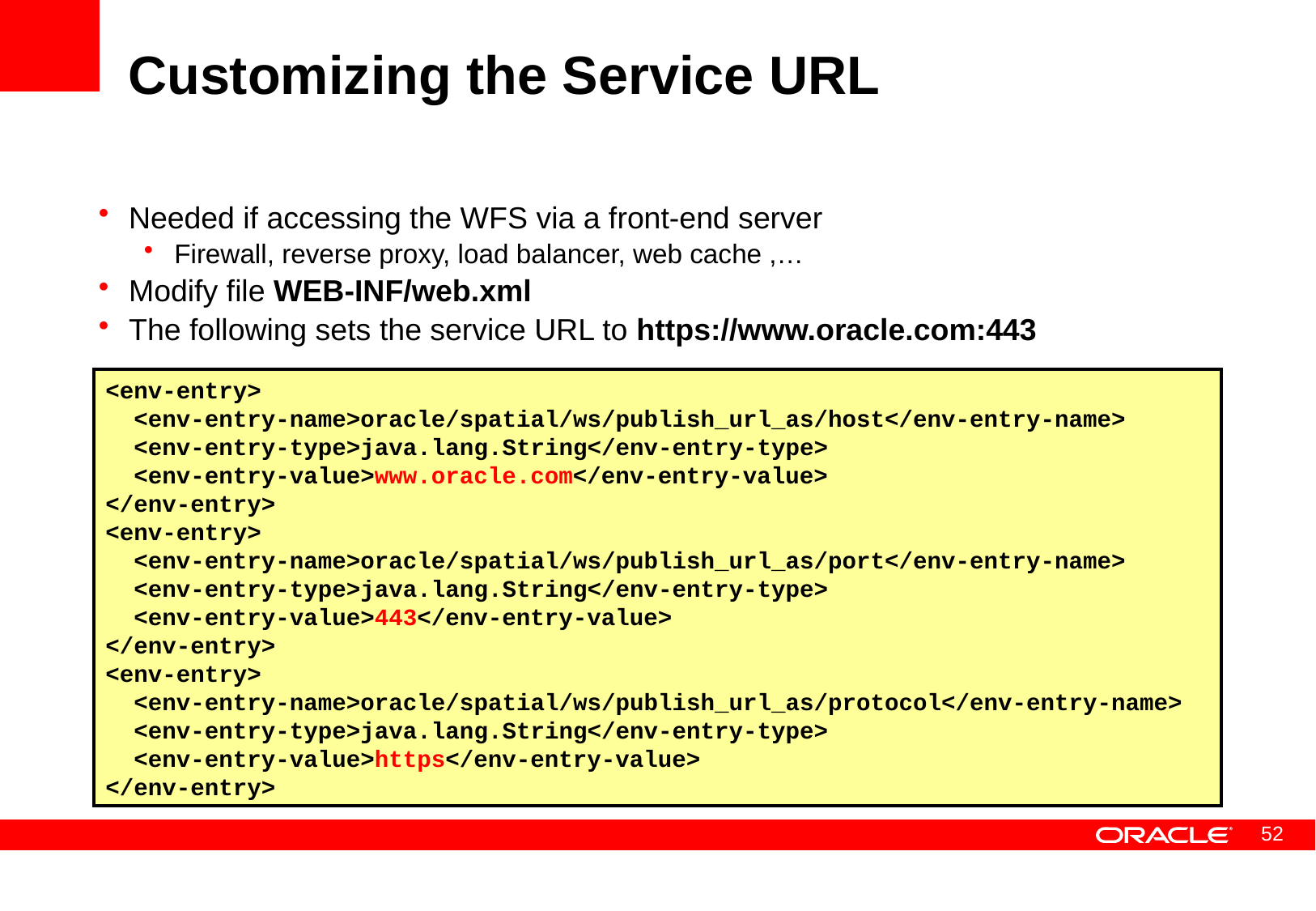

# Customizing the Service URL
Needed if accessing the WFS via a front-end server
Firewall, reverse proxy, load balancer, web cache ,…
Modify file WEB-INF/web.xml
The following sets the service URL to https://www.oracle.com:443

<env-entry>
  <env-entry-name>oracle/spatial/ws/publish_url_as/host</env-entry-name>
  <env-entry-type>java.lang.String</env-entry-type>
  <env-entry-value>www.oracle.com</env-entry-value>
</env-entry>
<env-entry>
  <env-entry-name>oracle/spatial/ws/publish_url_as/port</env-entry-name>
  <env-entry-type>java.lang.String</env-entry-type>
  <env-entry-value>443</env-entry-value>
</env-entry>
<env-entry>
  <env-entry-name>oracle/spatial/ws/publish_url_as/protocol</env-entry-name>
  <env-entry-type>java.lang.String</env-entry-type>
  <env-entry-value>https</env-entry-value>
</env-entry>